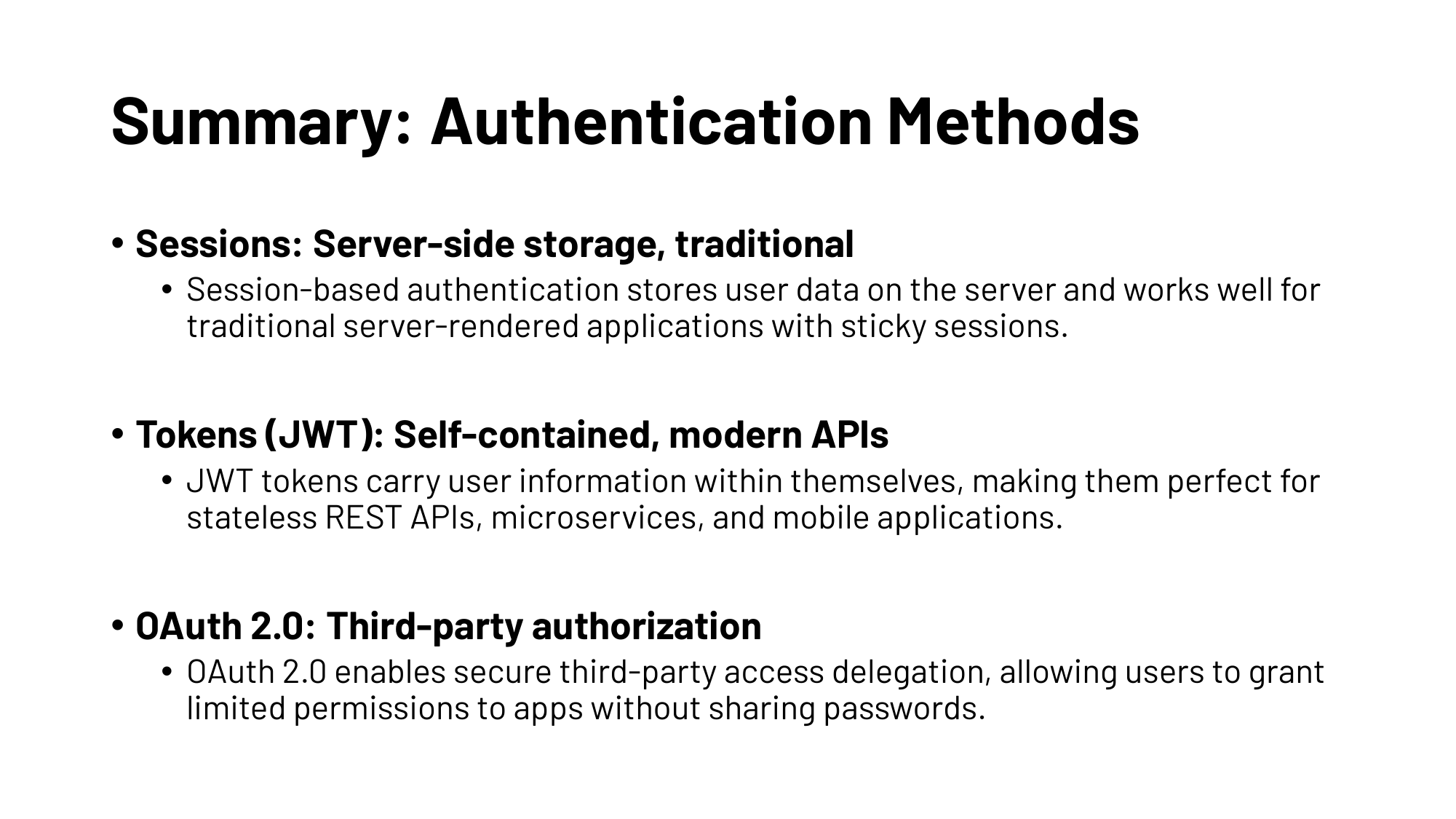

# Summary: Authentication Methods
Sessions: Server-side storage, traditional
Session-based authentication stores user data on the server and works well for traditional server-rendered applications with sticky sessions.

Tokens (JWT): Self-contained, modern APIs
JWT tokens carry user information within themselves, making them perfect for stateless REST APIs, microservices, and mobile applications.

OAuth 2.0: Third-party authorization
OAuth 2.0 enables secure third-party access delegation, allowing users to grant limited permissions to apps without sharing passwords.